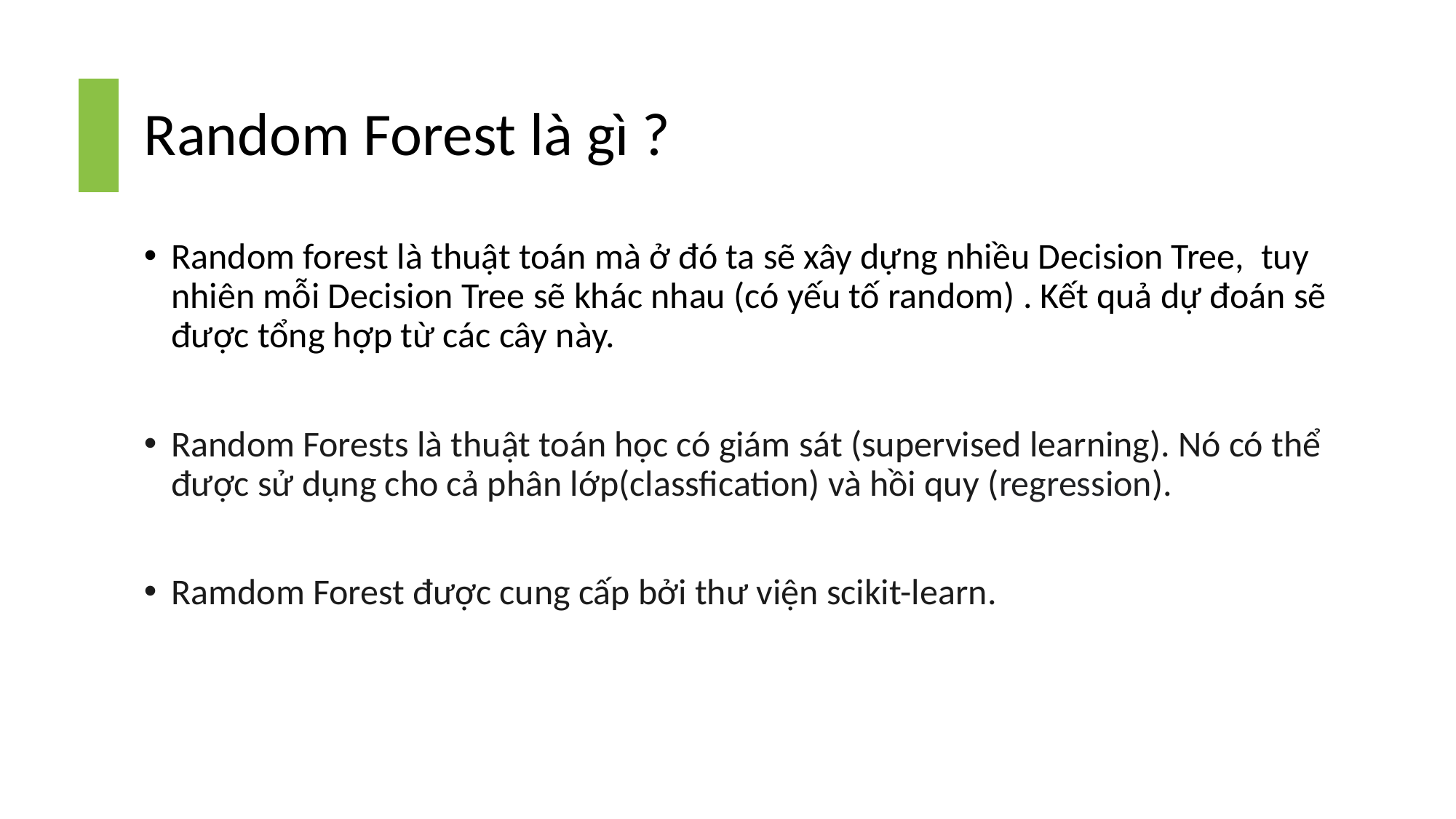

# Random Forest là gì ?

Random forest là thuật toán mà ở đó ta sẽ xây dựng nhiều Decision Tree,  tuy nhiên mỗi Decision Tree sẽ khác nhau (có yếu tố random) . Kết quả dự đoán sẽ được tổng hợp từ các cây này.

Random Forests là thuật toán học có giám sát (supervised learning). Nó có thể được sử dụng cho cả phân lớp(classfication) và hồi quy (regression).

Ramdom Forest được cung cấp bởi thư viện scikit-learn.